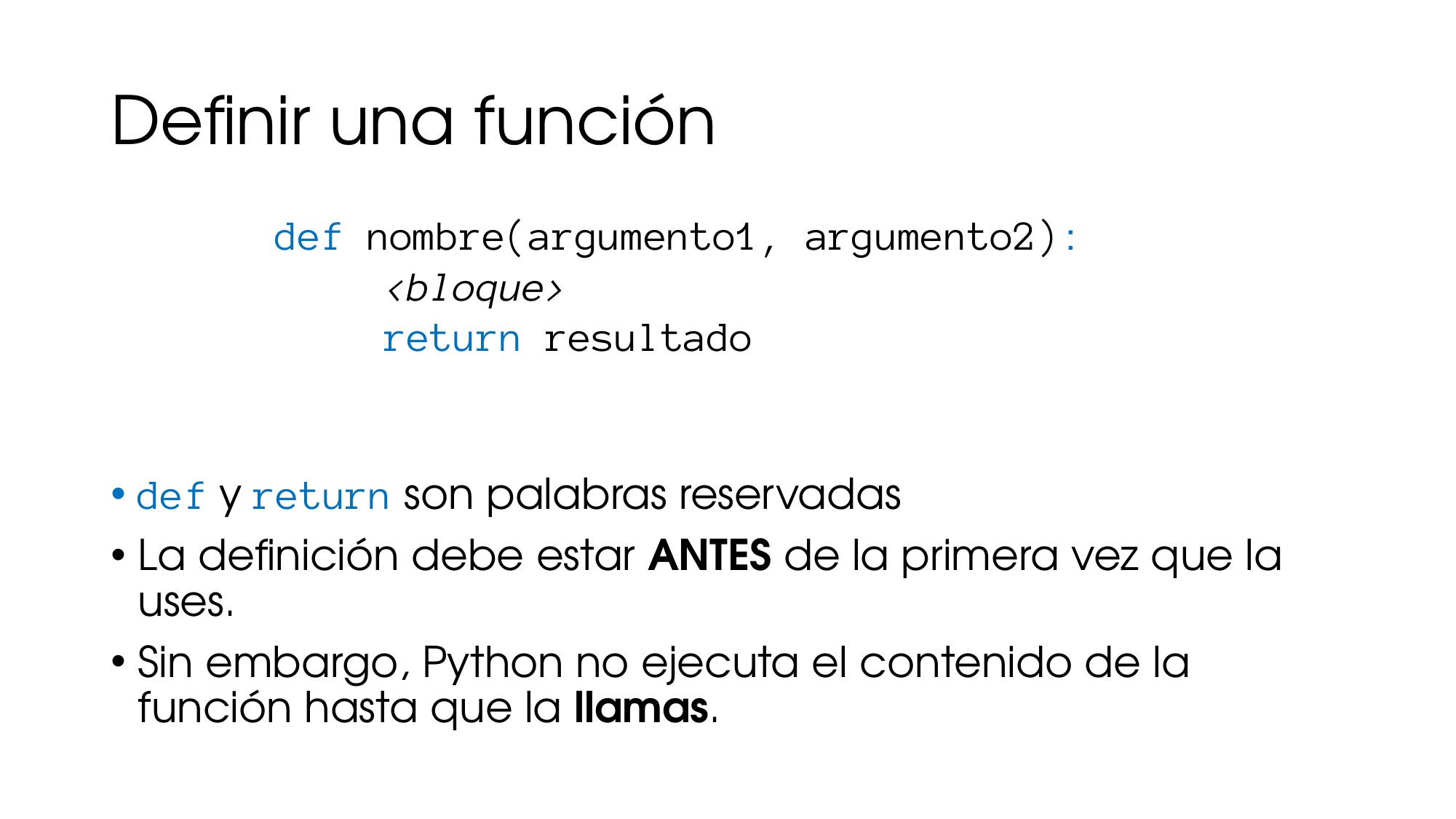

# Definir una función
def nombre(argumento1, argumento2):
	<bloque>
	return resultado

def y return son palabras reservadas
La definición debe estar ANTES de la primera vez que la uses.
Sin embargo, Python no ejecuta el contenido de la función hasta que la llamas.